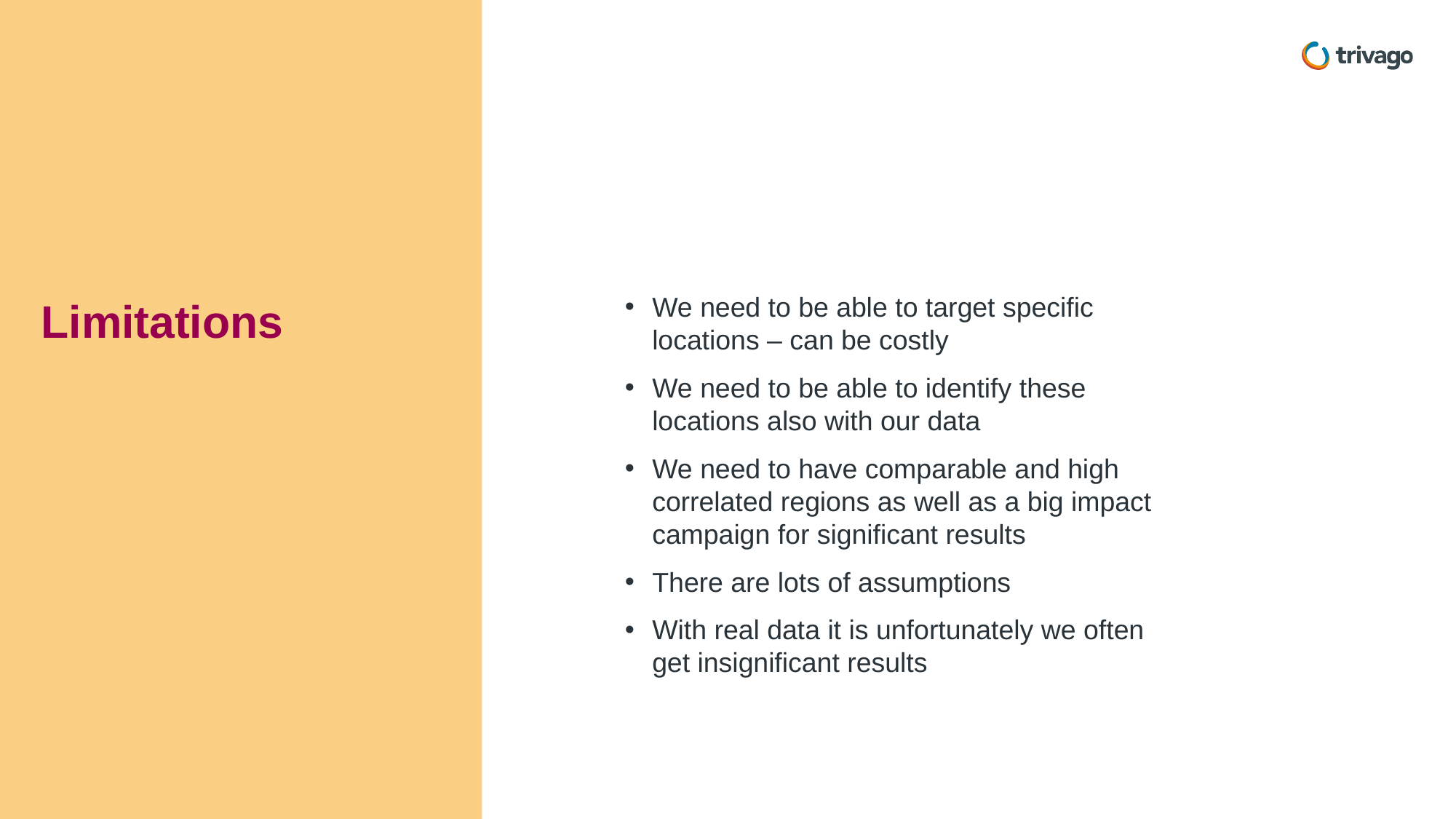

# Limitations
We need to be able to target specific locations – can be costly
We need to be able to identify these locations also with our data
We need to have comparable and high correlated regions as well as a big impact campaign for significant results
There are lots of assumptions
With real data it is unfortunately we often get insignificant results